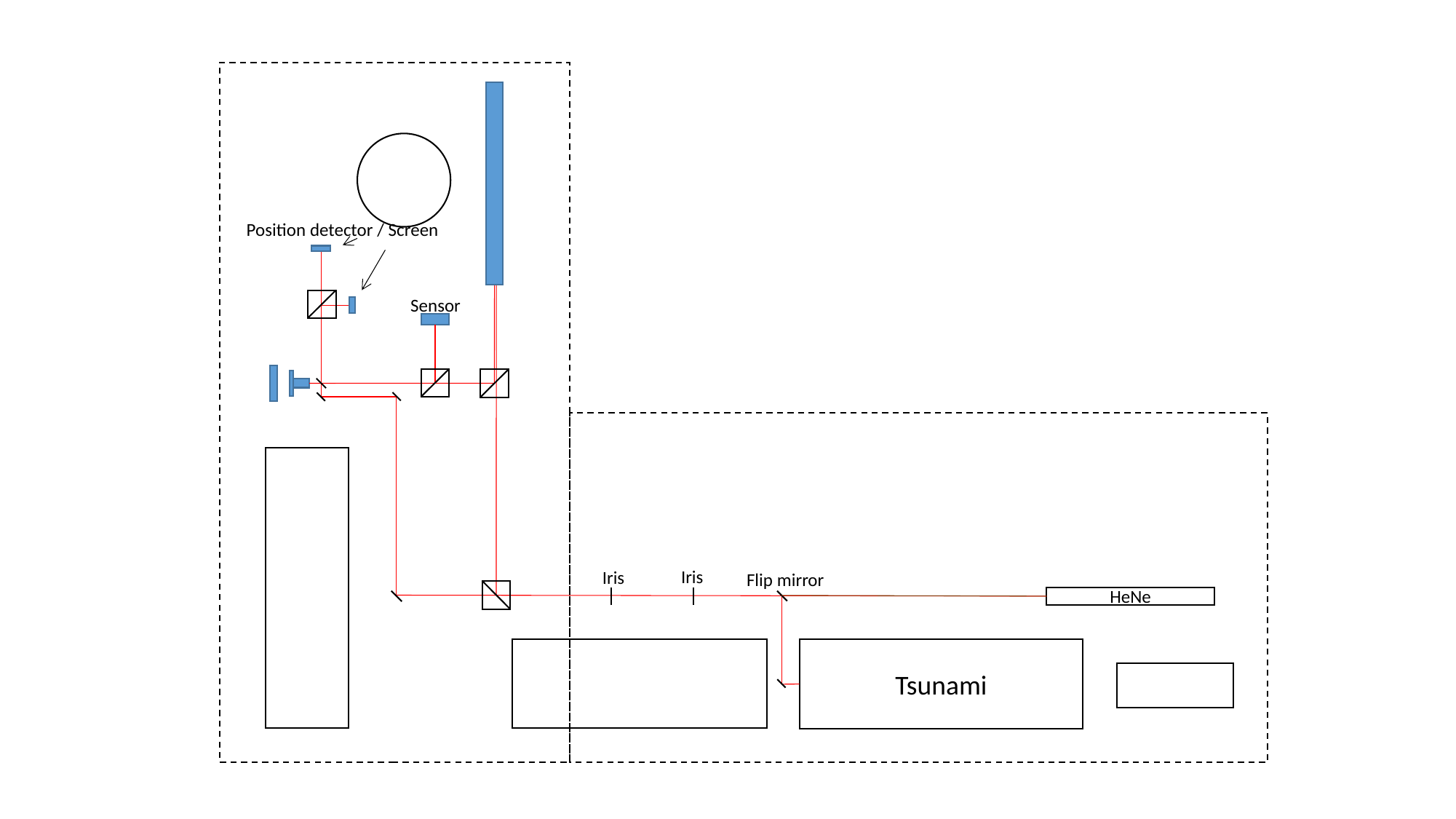

Position detector / Screen

Sensor

Iris
Iris
Flip mirror

HeNe
Tsunami